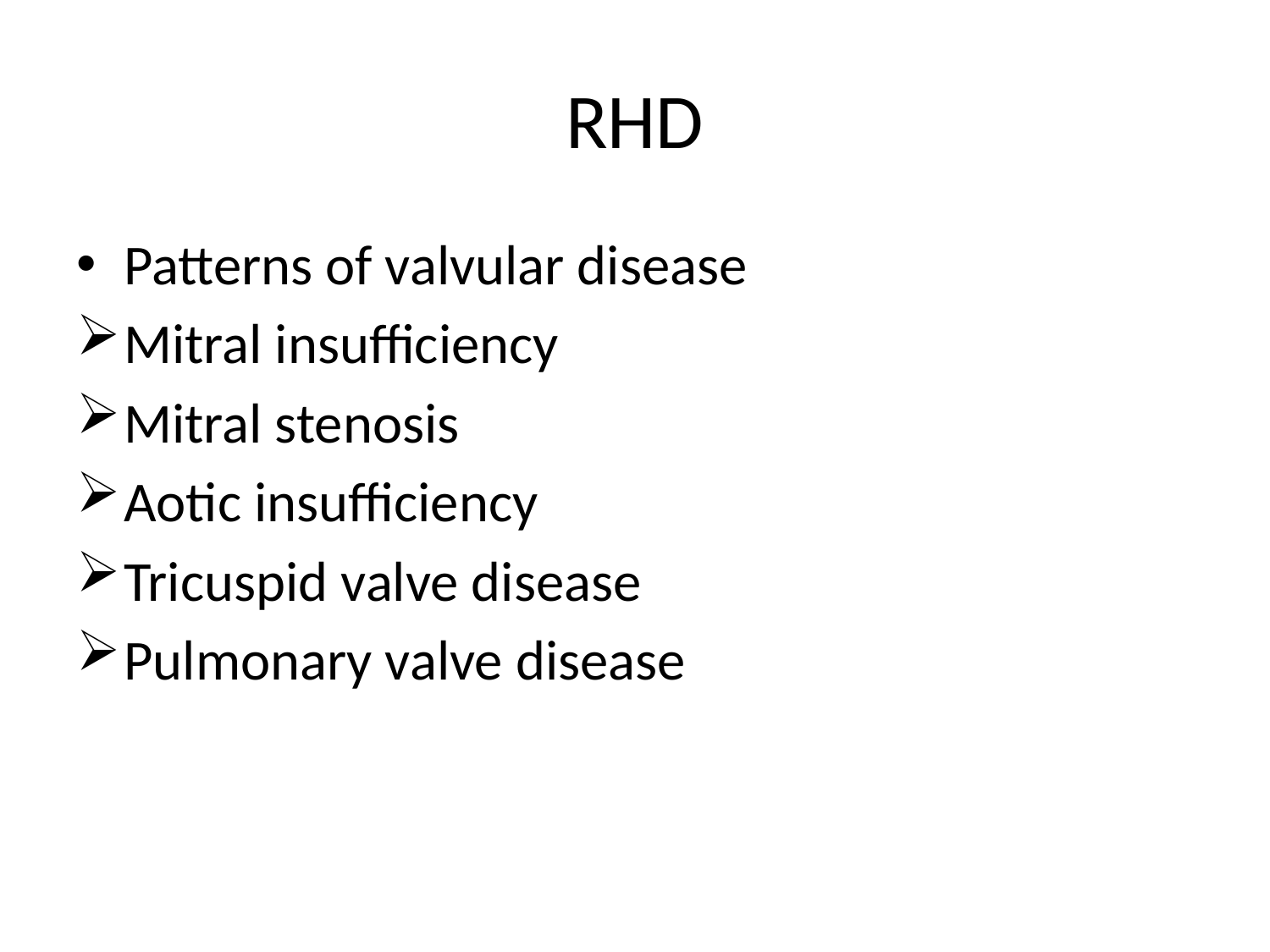

# RHD
Patterns of valvular disease
Mitral insufficiency
Mitral stenosis
Aotic insufficiency
Tricuspid valve disease
Pulmonary valve disease